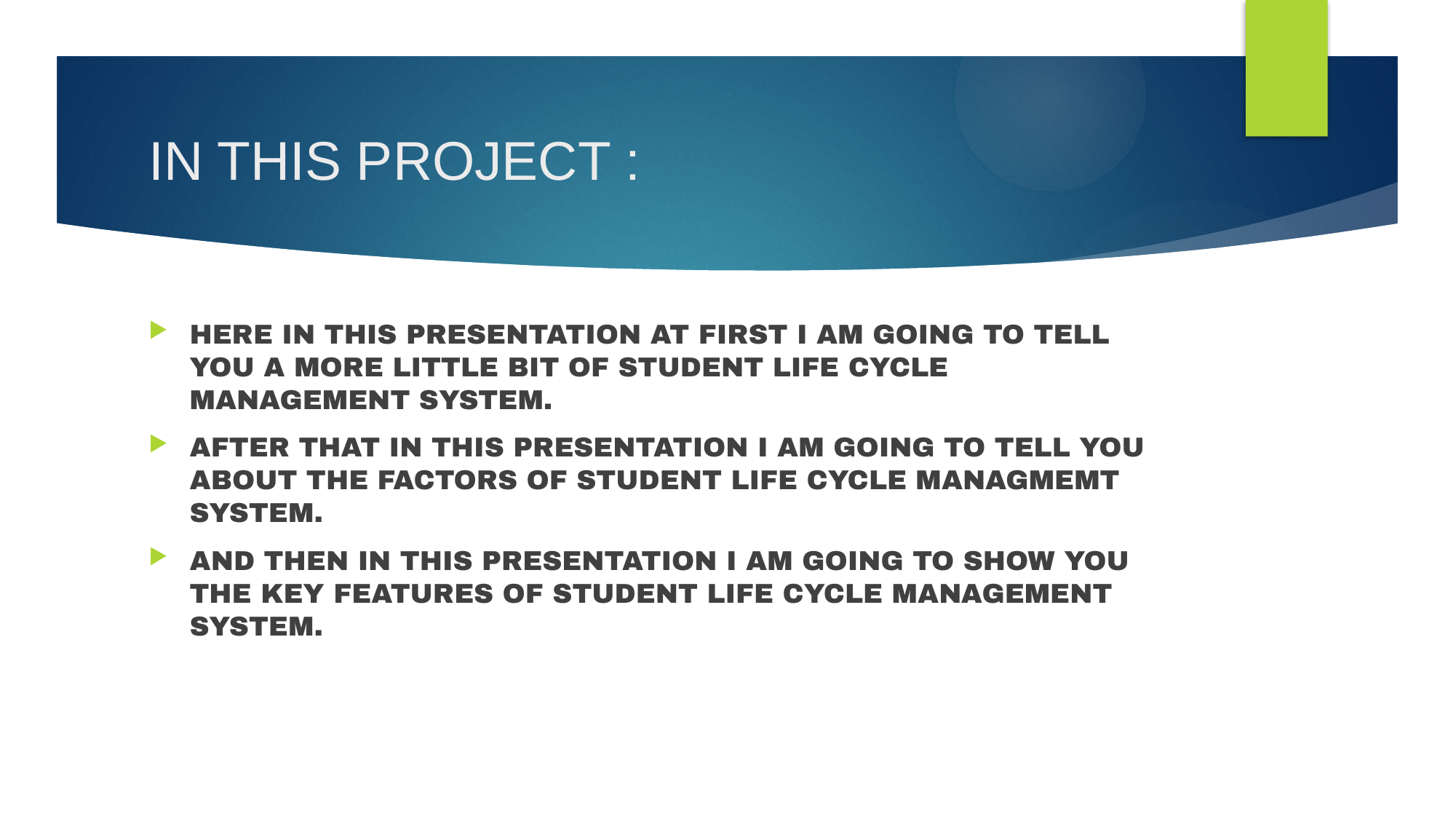

# IN THIS PROJECT :
HERE IN THIS PRESENTATION AT FIRST I AM GOING TO TELL YOU A MORE LITTLE BIT OF STUDENT LIFE CYCLE MANAGEMENT SYSTEM.
AFTER THAT IN THIS PRESENTATION I AM GOING TO TELL YOU ABOUT THE FACTORS OF STUDENT LIFE CYCLE MANAGMEMT SYSTEM.
AND THEN IN THIS PRESENTATION I AM GOING TO SHOW YOU THE KEY FEATURES OF STUDENT LIFE CYCLE MANAGEMENT SYSTEM.